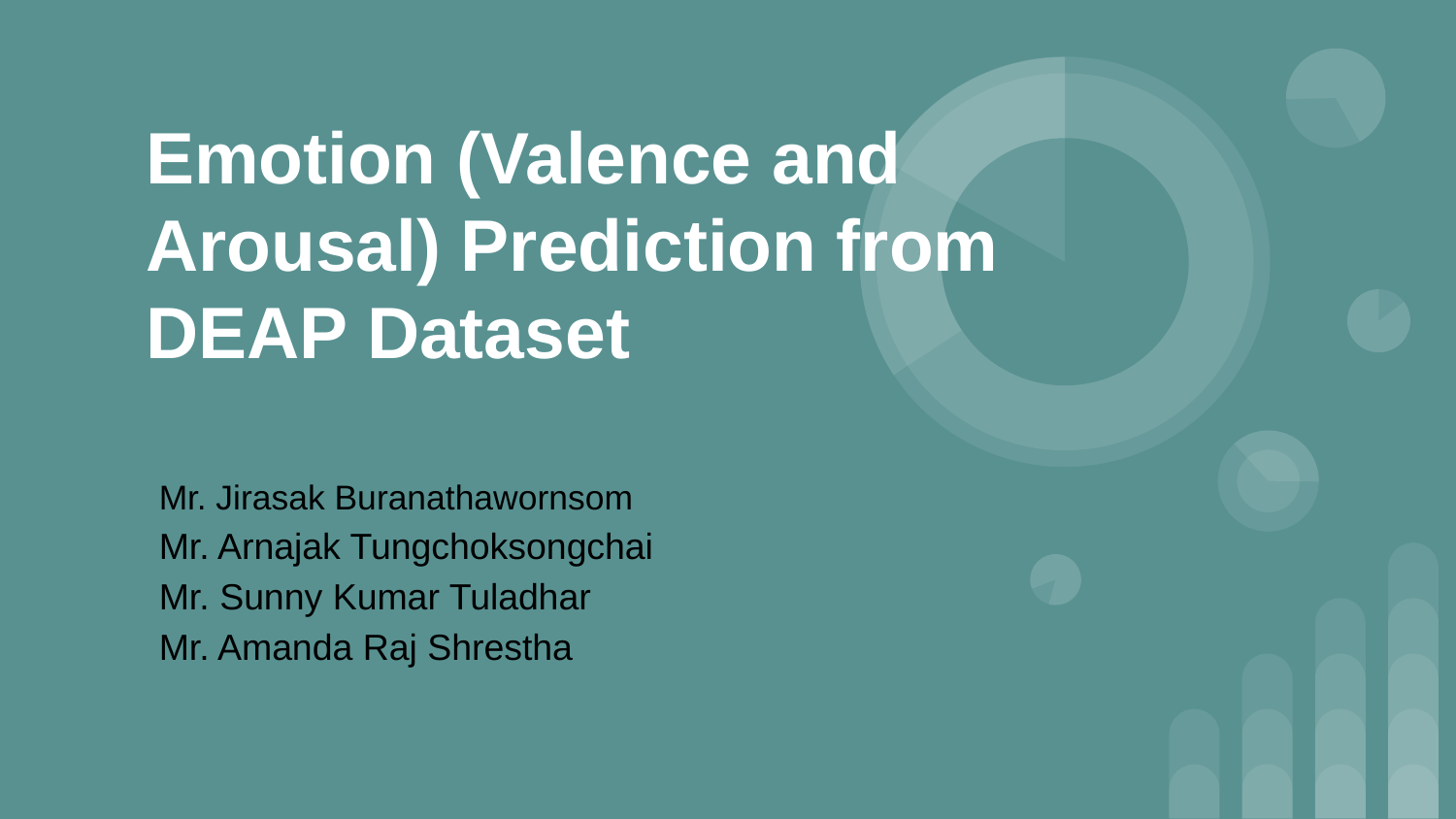

# Emotion (Valence and Arousal) Prediction from DEAP Dataset

Mr. Jirasak Buranathawornsom
Mr. Arnajak Tungchoksongchai
Mr. Sunny Kumar Tuladhar
Mr. Amanda Raj Shrestha